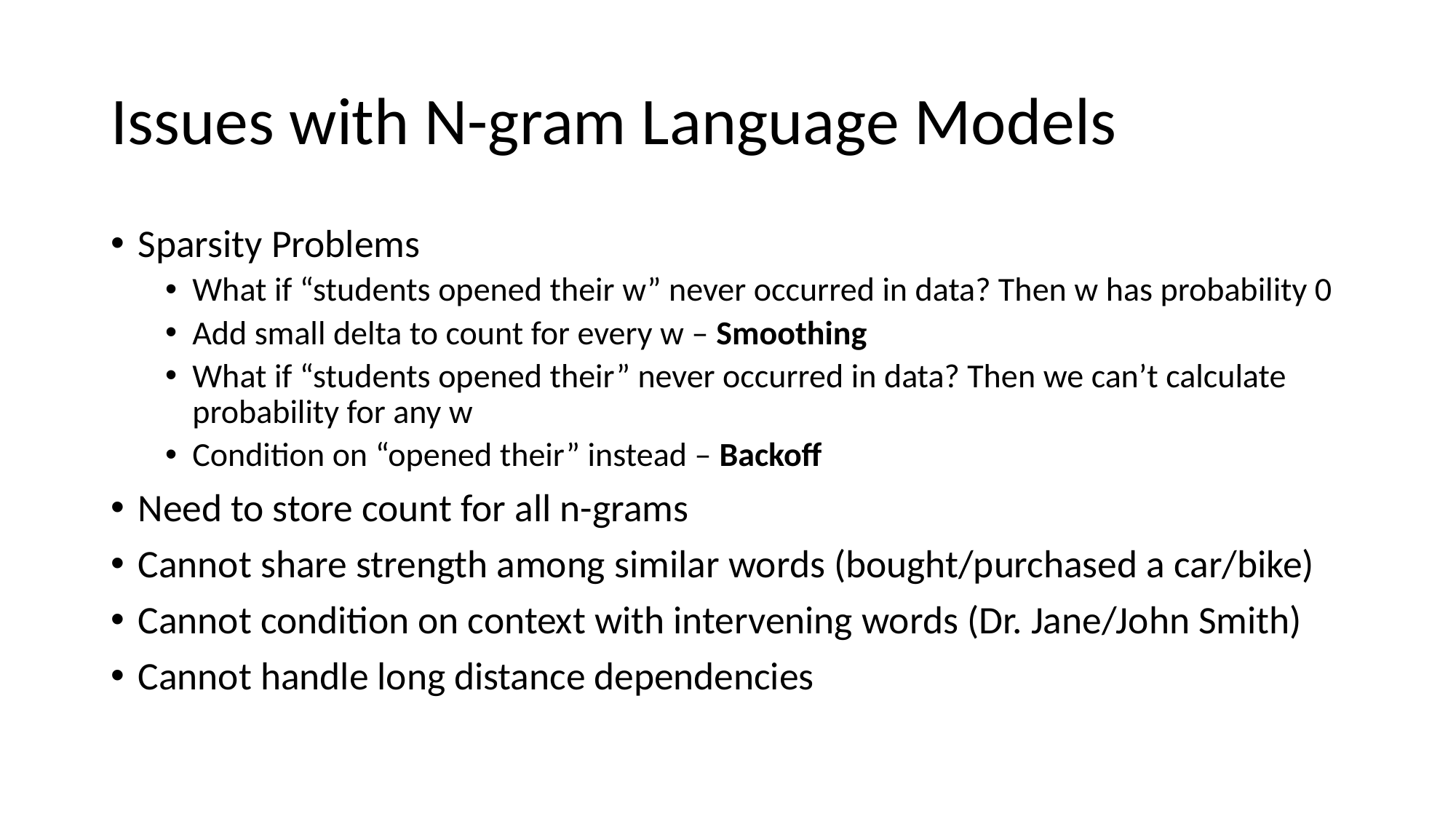

# Issues with N-gram Language Models
Sparsity Problems
What if “students opened their w” never occurred in data? Then w has probability 0
Add small delta to count for every w – Smoothing
What if “students opened their” never occurred in data? Then we can’t calculate probability for any w
Condition on “opened their” instead – Backoff
Need to store count for all n-grams
Cannot share strength among similar words (bought/purchased a car/bike)
Cannot condition on context with intervening words (Dr. Jane/John Smith)
Cannot handle long distance dependencies